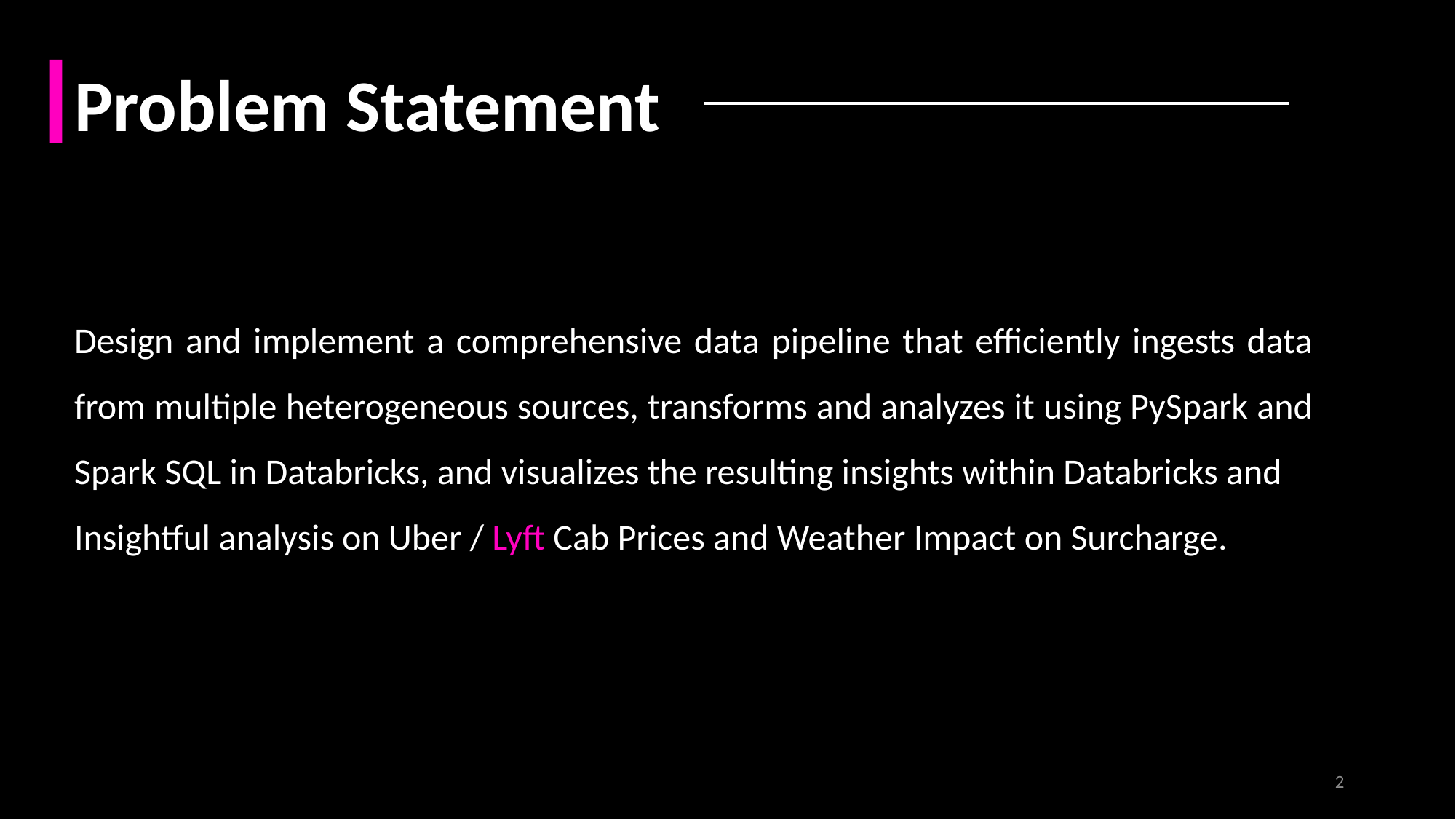

Problem Statement

Design and implement a comprehensive data pipeline that efficiently ingests data from multiple heterogeneous sources, transforms and analyzes it using PySpark and Spark SQL in Databricks, and visualizes the resulting insights within Databricks and
Insightful analysis on Uber / Lyft Cab Prices and Weather Impact on Surcharge.
2